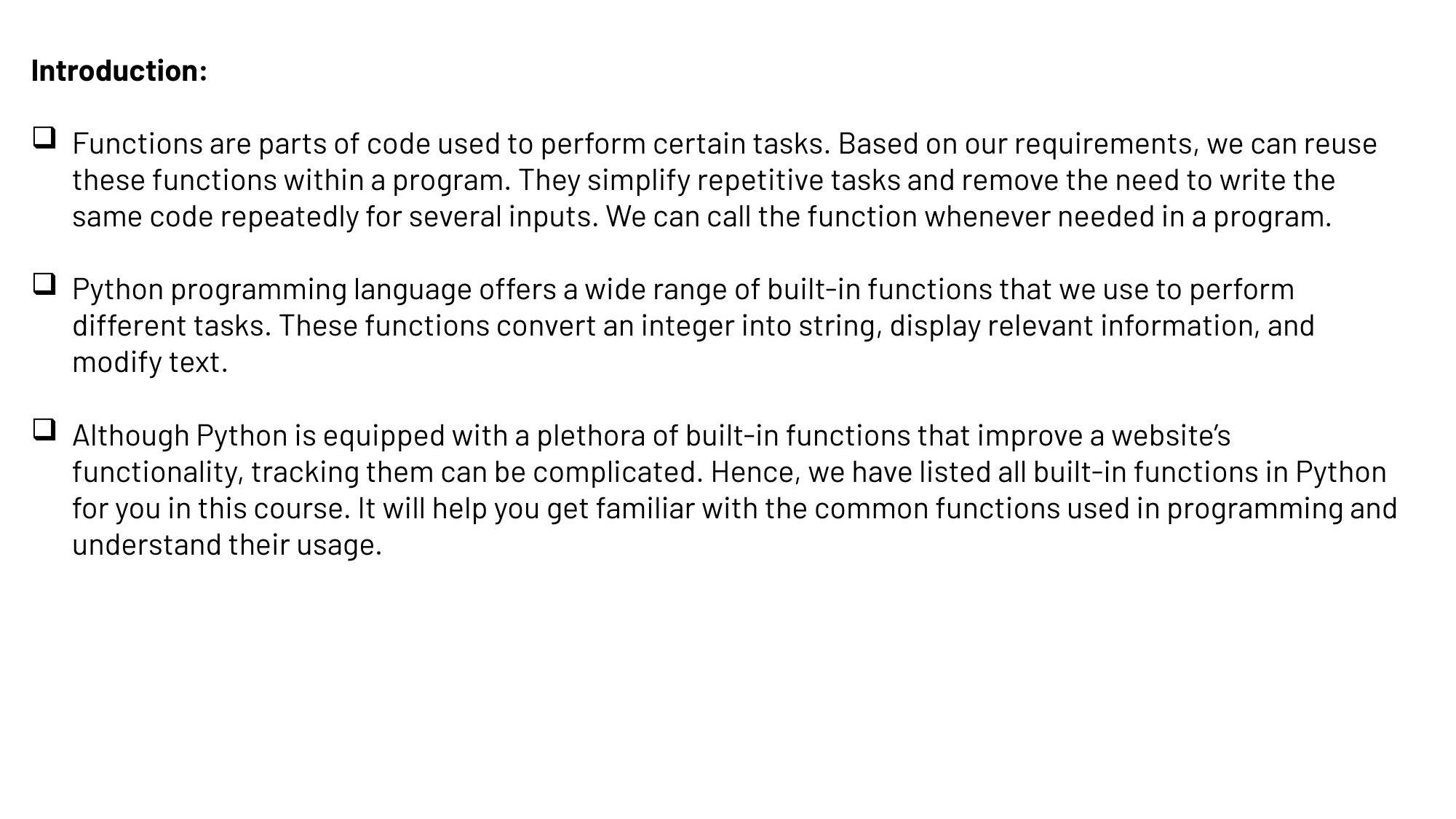

Introduction:

Functions are parts of code used to perform certain tasks. Based on our requirements, we can reuse these functions within a program. They simplify repetitive tasks and remove the need to write the same code repeatedly for several inputs. We can call the function whenever needed in a program.

Python programming language offers a wide range of built-in functions that we use to perform different tasks. These functions convert an integer into string, display relevant information, and modify text.

Although Python is equipped with a plethora of built-in functions that improve a website’s functionality, tracking them can be complicated. Hence, we have listed all built-in functions in Python for you in this course. It will help you get familiar with the common functions used in programming and understand their usage.